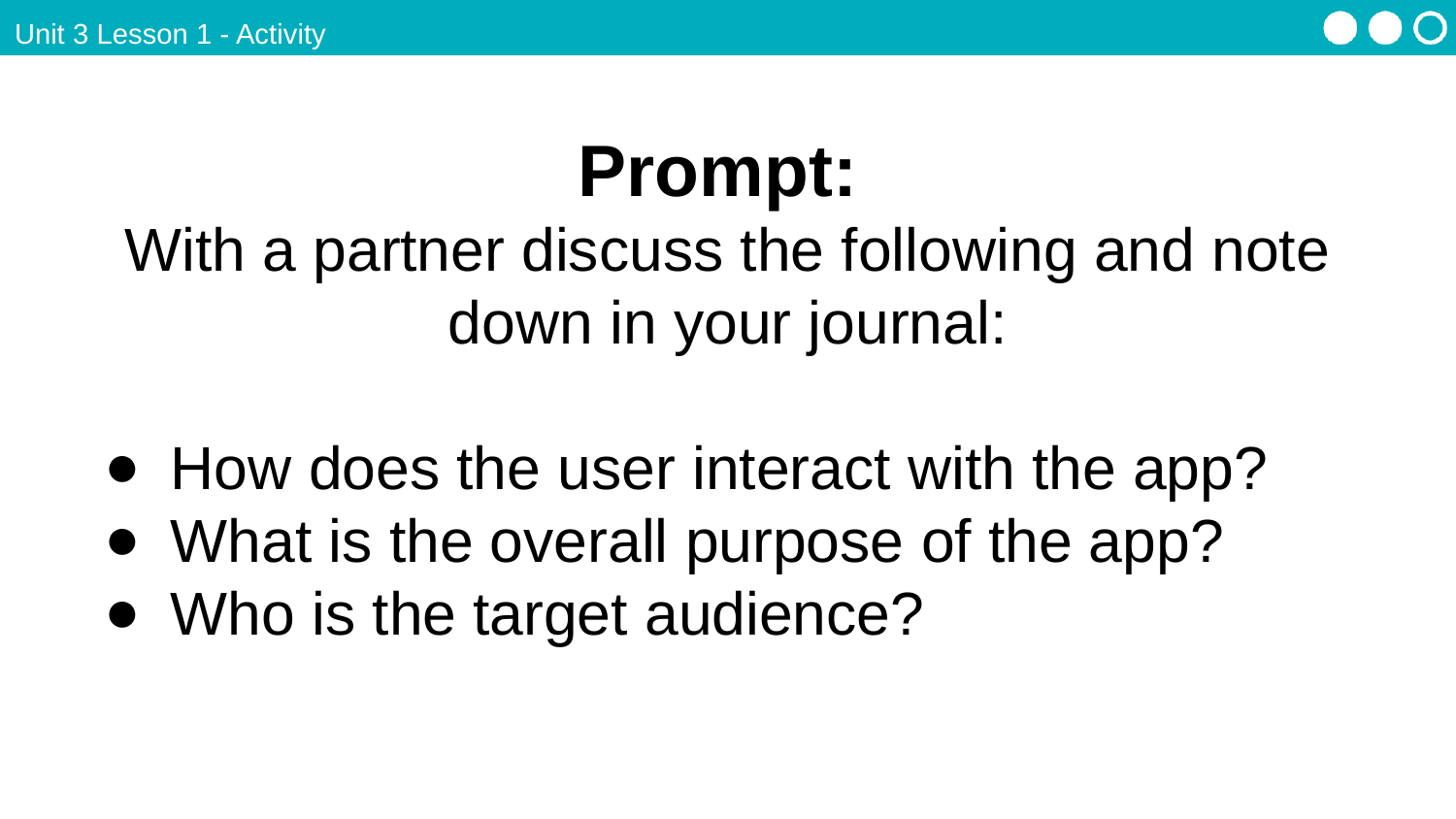

Unit 3 Lesson 1 - Activity
Prompt:
With a partner discuss the following and note down in your journal:

How does the user interact with the app?
What is the overall purpose of the app?
Who is the target audience?